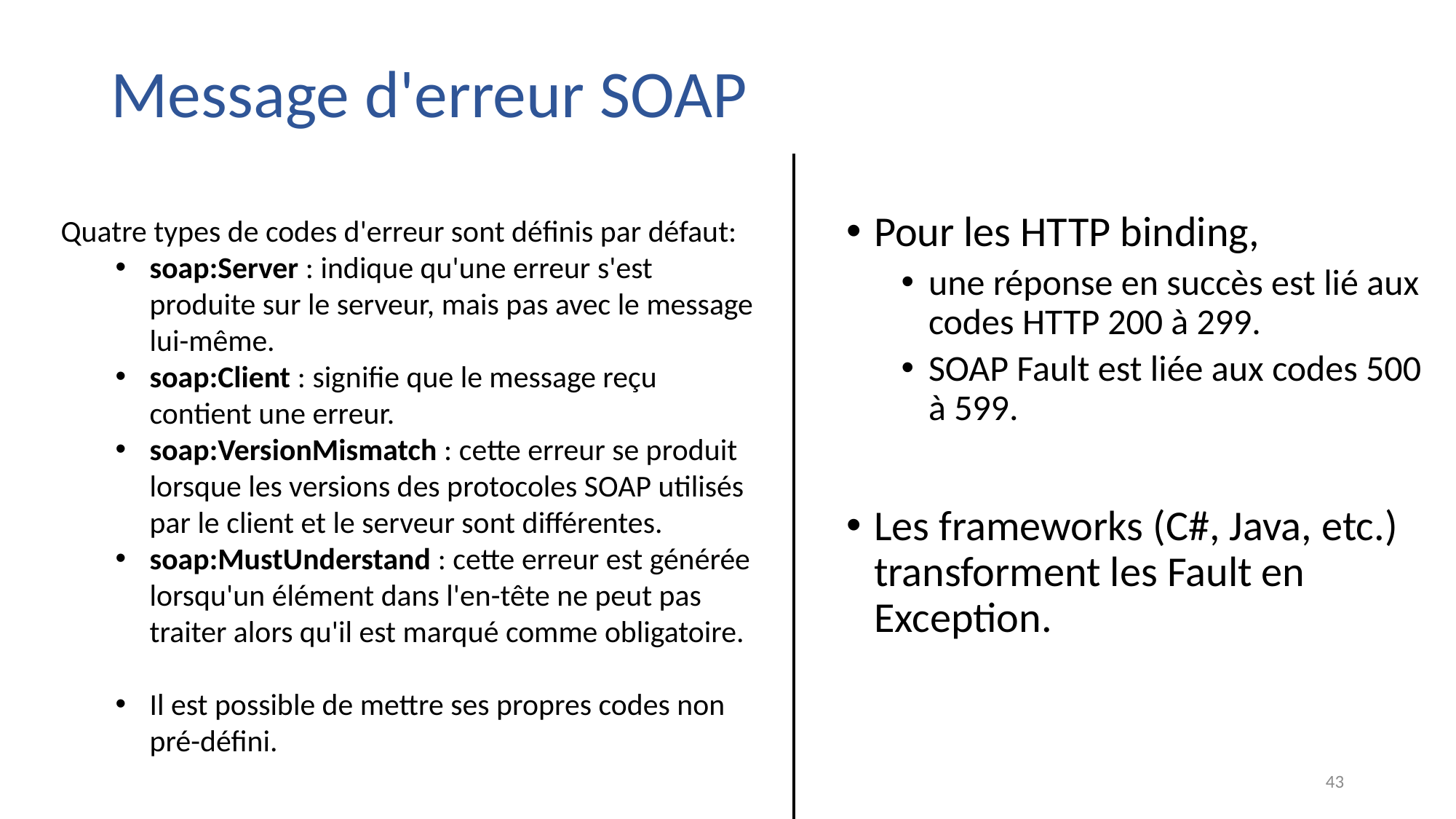

# Message d'erreur SOAP

Quatre types de codes d'erreur sont définis par défaut:
soap:Server : indique qu'une erreur s'est produite sur le serveur, mais pas avec le message lui-même.
soap:Client : signifie que le message reçu contient une erreur.
soap:VersionMismatch : cette erreur se produit lorsque les versions des protocoles SOAP utilisés par le client et le serveur sont différentes.
soap:MustUnderstand : cette erreur est générée lorsqu'un élément dans l'en-tête ne peut pas traiter alors qu'il est marqué comme obligatoire.

Il est possible de mettre ses propres codes non pré-défini.
Pour les HTTP binding,
une réponse en succès est lié aux codes HTTP 200 à 299.
SOAP Fault est liée aux codes 500 à 599.

Les frameworks (C#, Java, etc.) transforment les Fault en Exception.
43